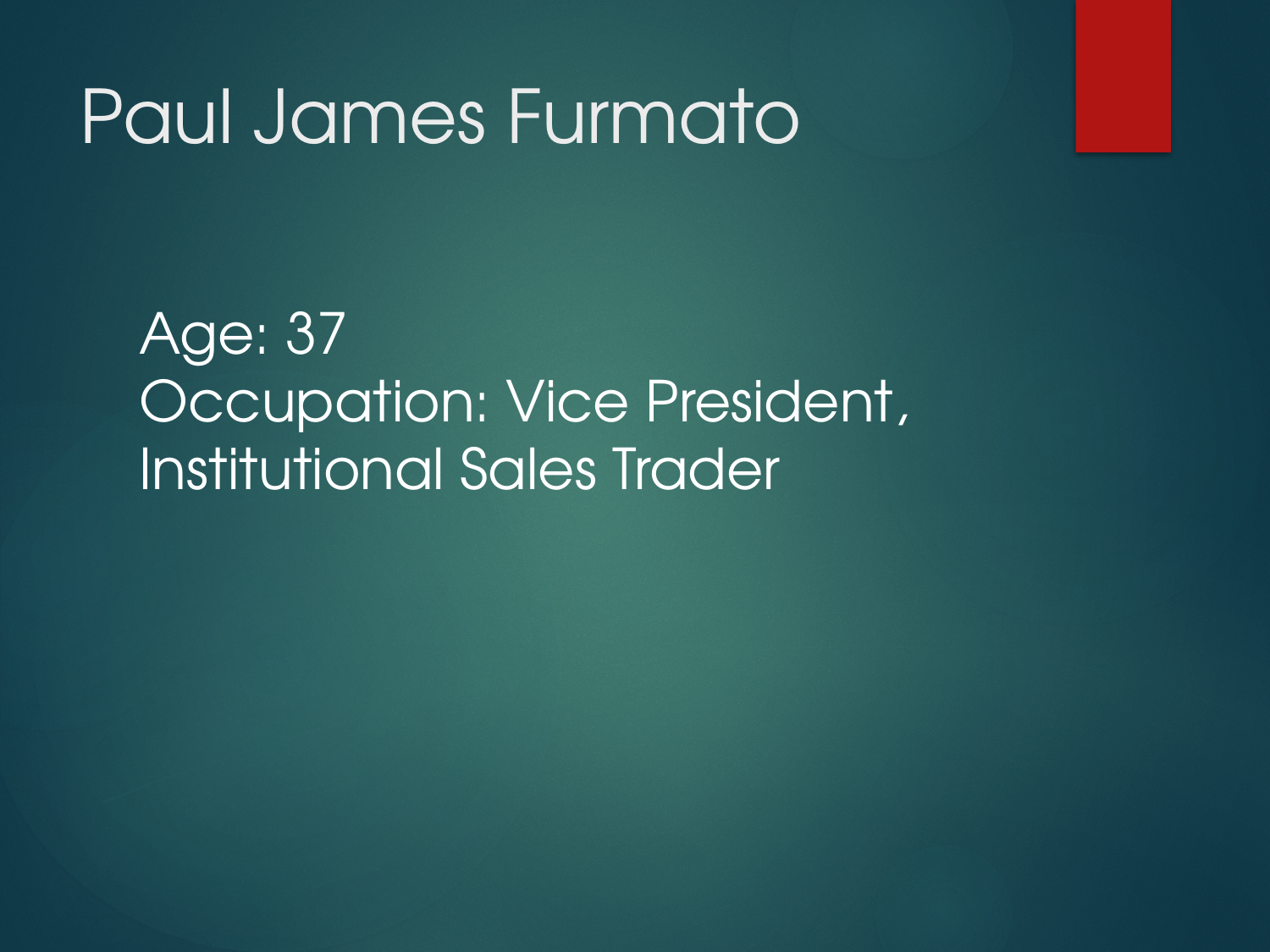

# Paul James Furmato

Age: 37
Occupation: Vice President, Institutional Sales Trader